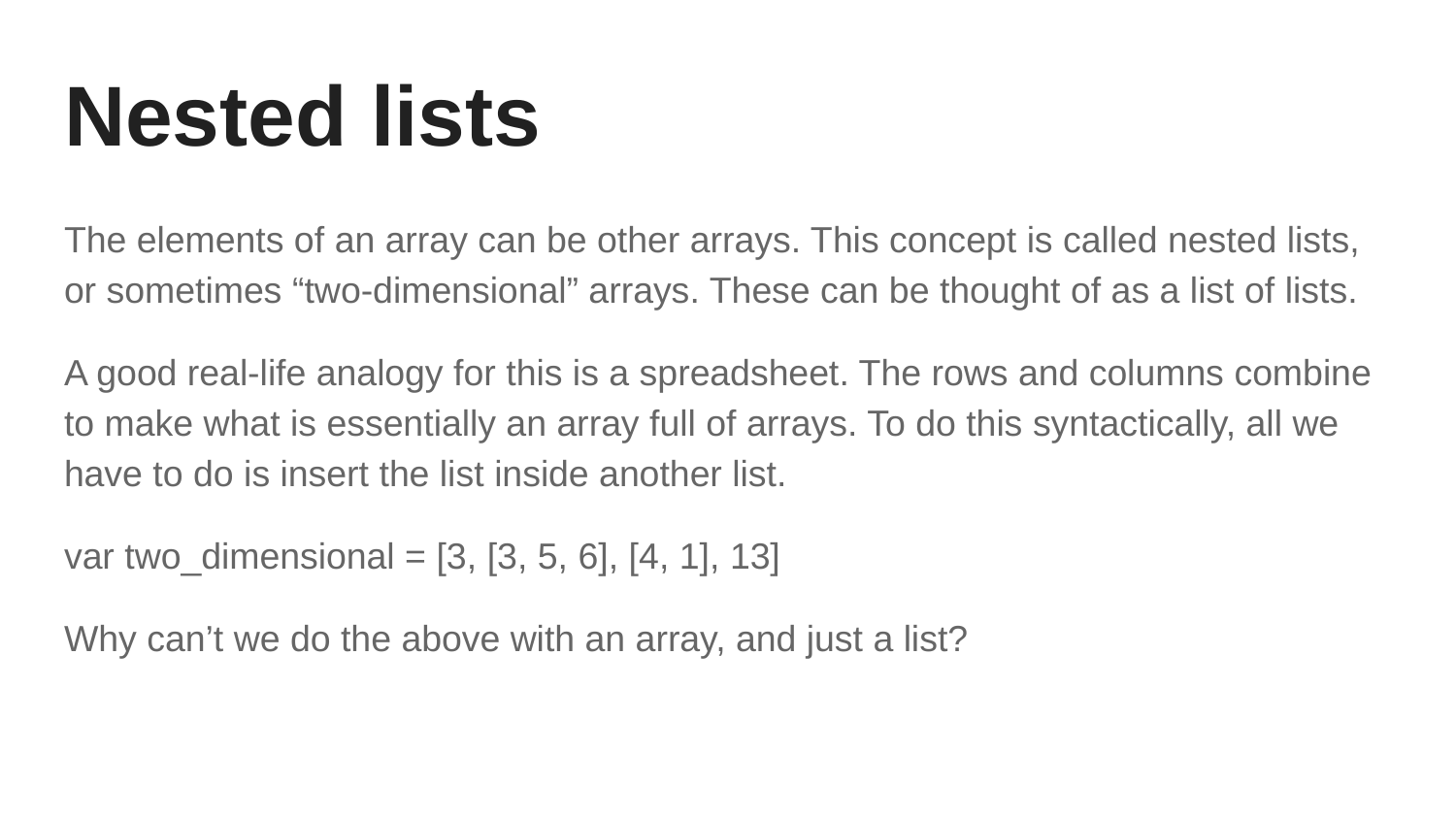

# Nested lists
The elements of an array can be other arrays. This concept is called nested lists, or sometimes “two-dimensional” arrays. These can be thought of as a list of lists.
A good real-life analogy for this is a spreadsheet. The rows and columns combine to make what is essentially an array full of arrays. To do this syntactically, all we have to do is insert the list inside another list.
var two_dimensional = [3, [3, 5, 6], [4, 1], 13]
Why can’t we do the above with an array, and just a list?